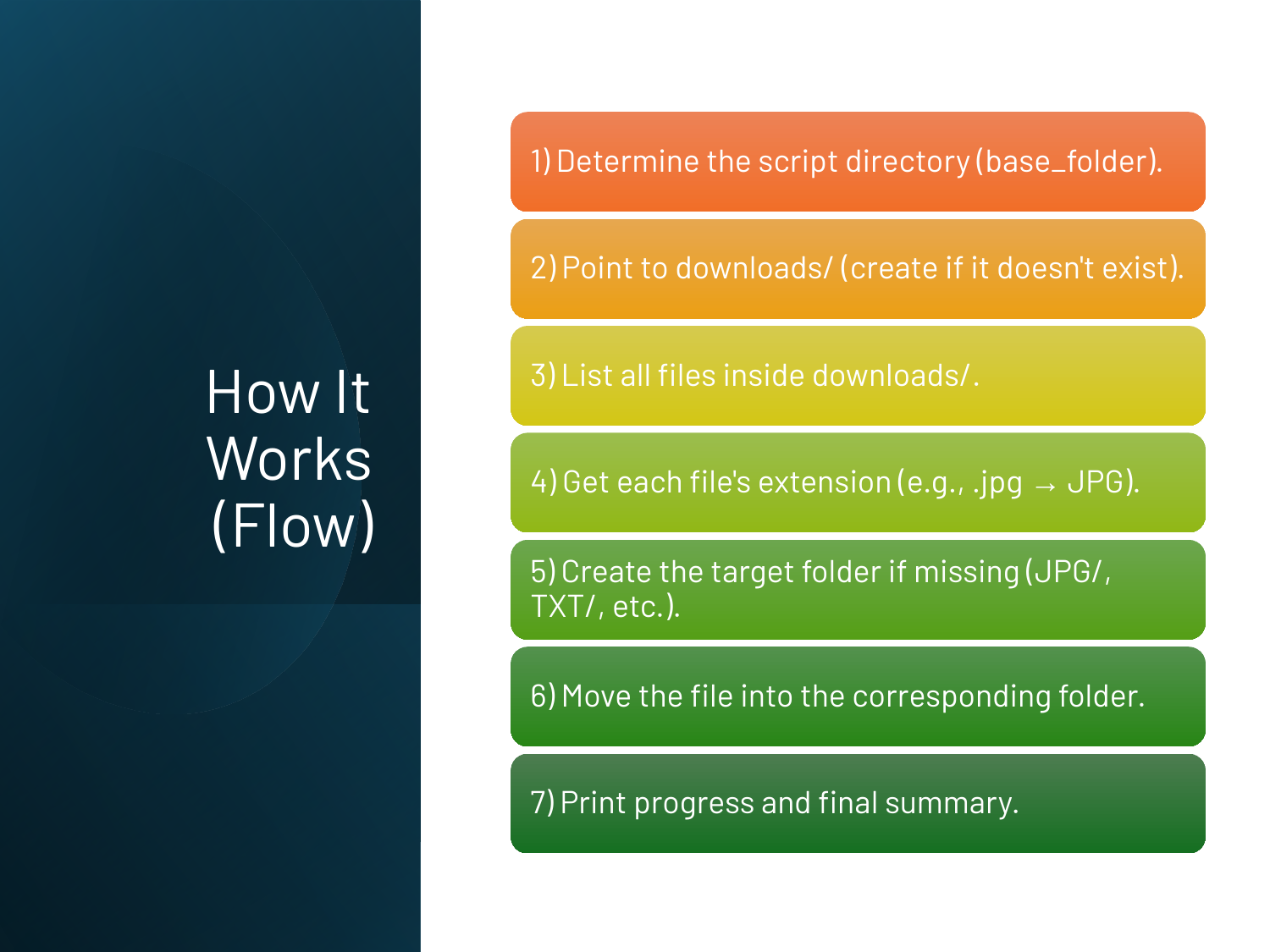

1) Determine the script directory (base_folder).
2) Point to downloads/ (create if it doesn't exist).
3) List all files inside downloads/.
4) Get each file's extension (e.g., .jpg → JPG).
5) Create the target folder if missing (JPG/, TXT/, etc.).
6) Move the file into the corresponding folder.
7) Print progress and final summary.

# How It Works (Flow)